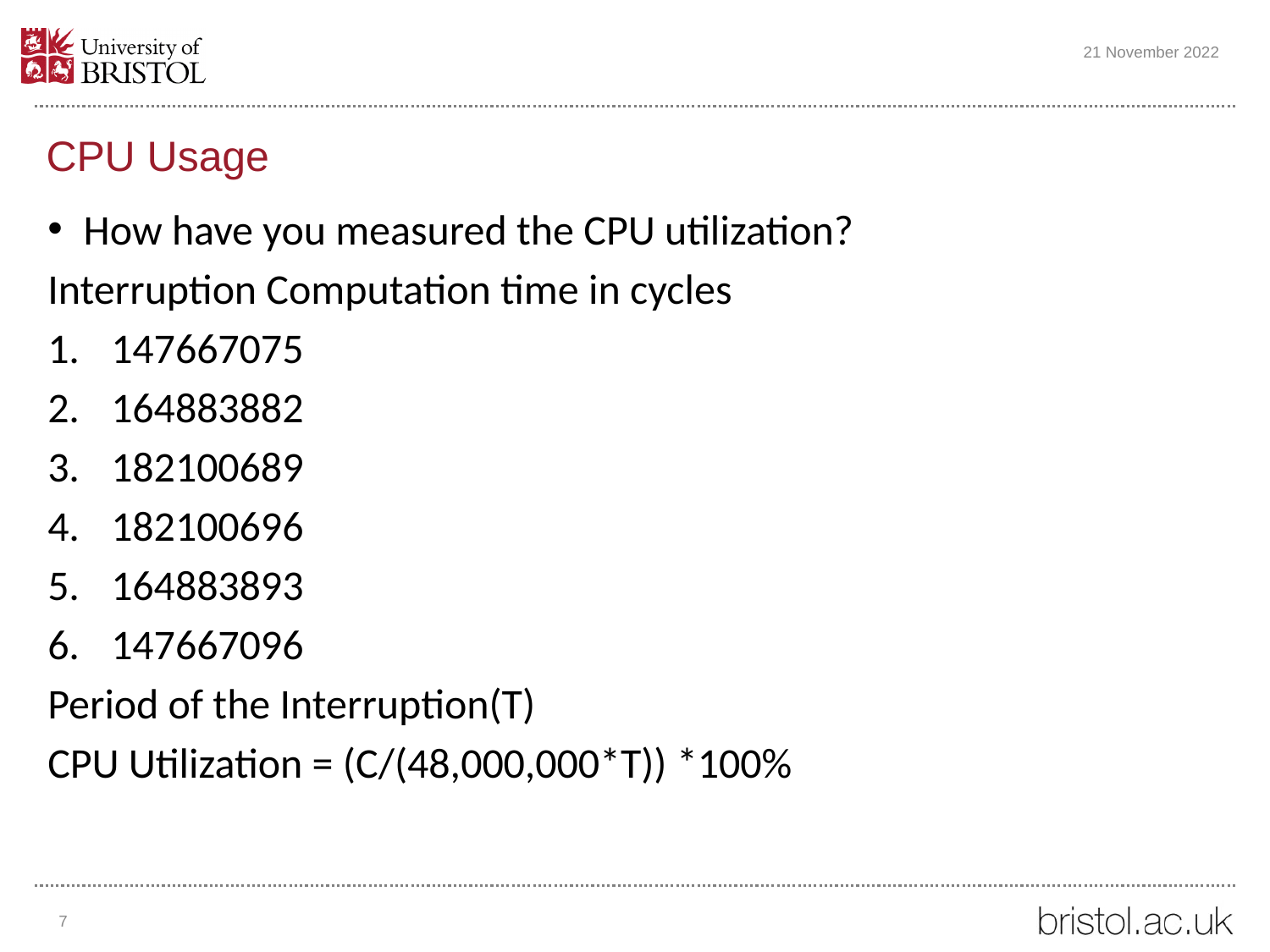

21 November 2022
# CPU Usage
How have you measured the CPU utilization?
Interruption Computation time in cycles
147667075
164883882
182100689
182100696
164883893
147667096
Period of the Interruption(T)
CPU Utilization = (C/(48,000,000*T)) *100%
7